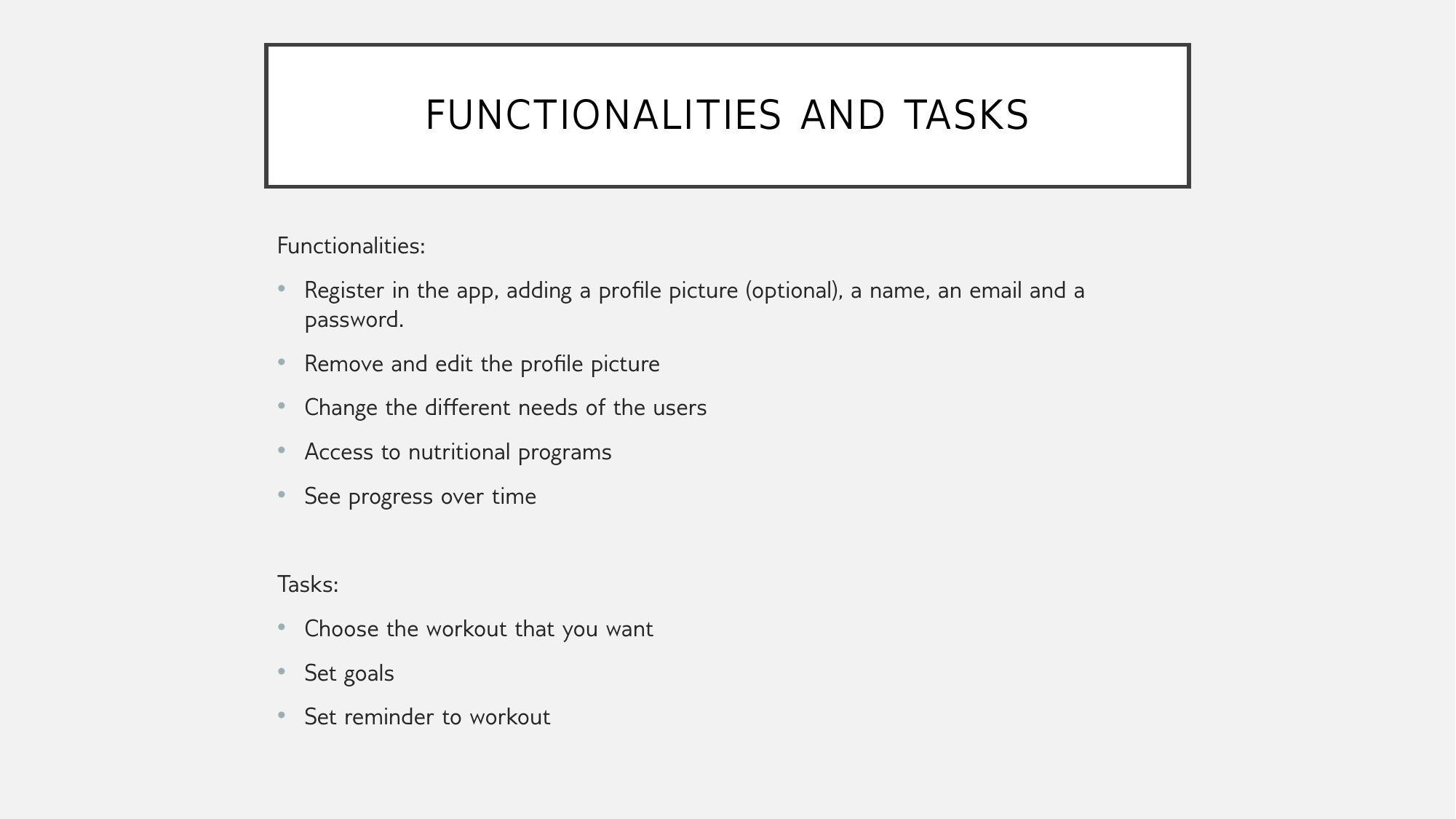

# Functionalities and tasks
Functionalities:
Register in the app, adding a profile picture (optional), a name, an email and a password.
Remove and edit the profile picture
Change the different needs of the users
Access to nutritional programs
See progress over time

Tasks:
Choose the workout that you want
Set goals
Set reminder to workout